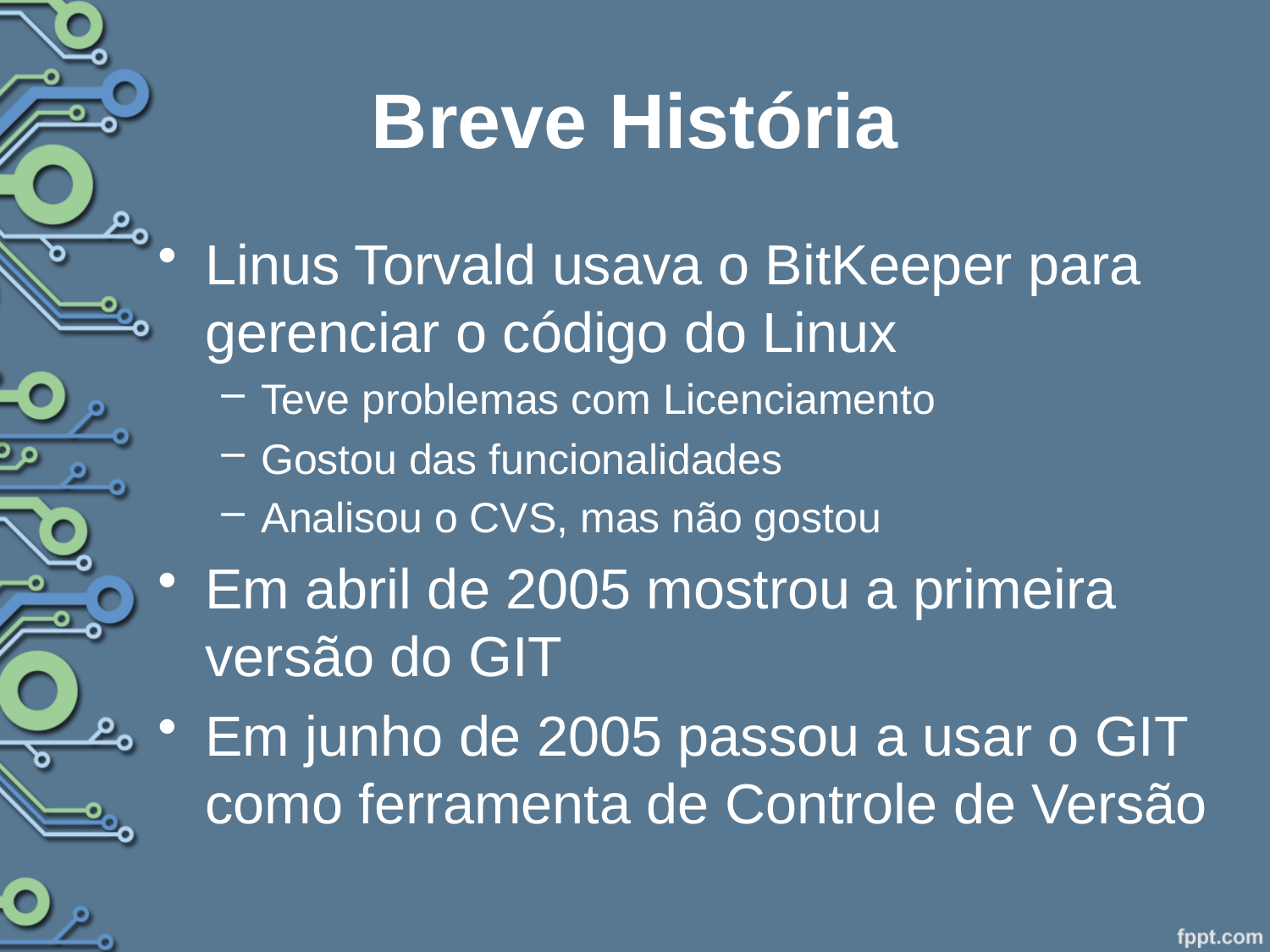

# Breve História
Linus Torvald usava o BitKeeper para gerenciar o código do Linux
Teve problemas com Licenciamento
Gostou das funcionalidades
Analisou o CVS, mas não gostou
Em abril de 2005 mostrou a primeira versão do GIT
Em junho de 2005 passou a usar o GIT como ferramenta de Controle de Versão